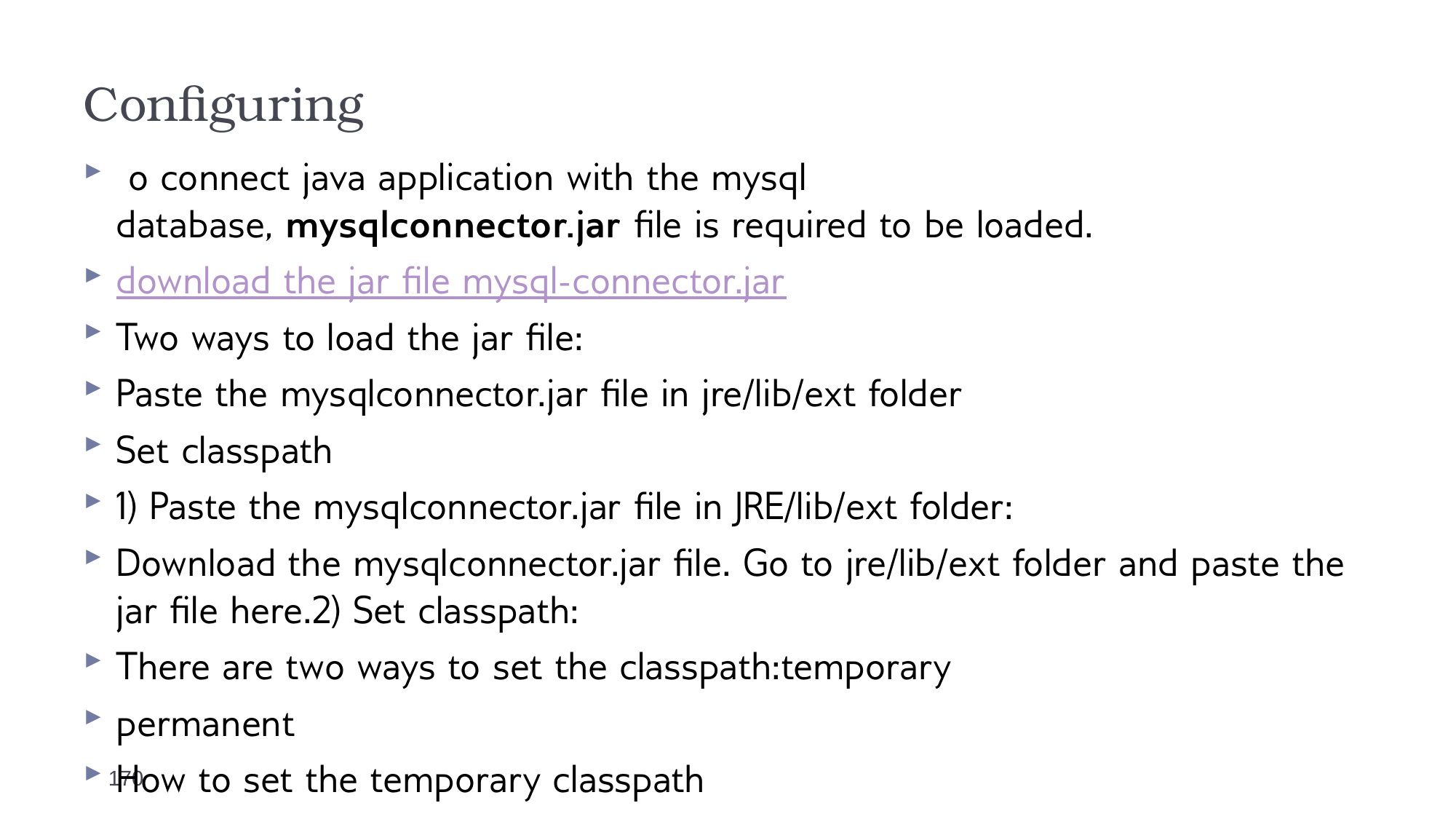

# Configuring
 o connect java application with the mysql database, mysqlconnector.jar file is required to be loaded.
download the jar file mysql-connector.jar
Two ways to load the jar file:
Paste the mysqlconnector.jar file in jre/lib/ext folder
Set classpath
1) Paste the mysqlconnector.jar file in JRE/lib/ext folder:
Download the mysqlconnector.jar file. Go to jre/lib/ext folder and paste the jar file here.2) Set classpath:
There are two ways to set the classpath:temporary
permanent
How to set the temporary classpath
open command prompt and write:
C:>set classpath=c:\folder\mysql-connector-java-5.0.8-bin.jar;.;
How to set the permanent classpath
Go to environment variable then click on new tab. In variable name write classpath and in variable value paste the path to the mysqlconnector.jar file by appending mysqlconnector.jar;.; as C:\folder\mysql-connector-java-5.0.8-bin.jar;.;

170